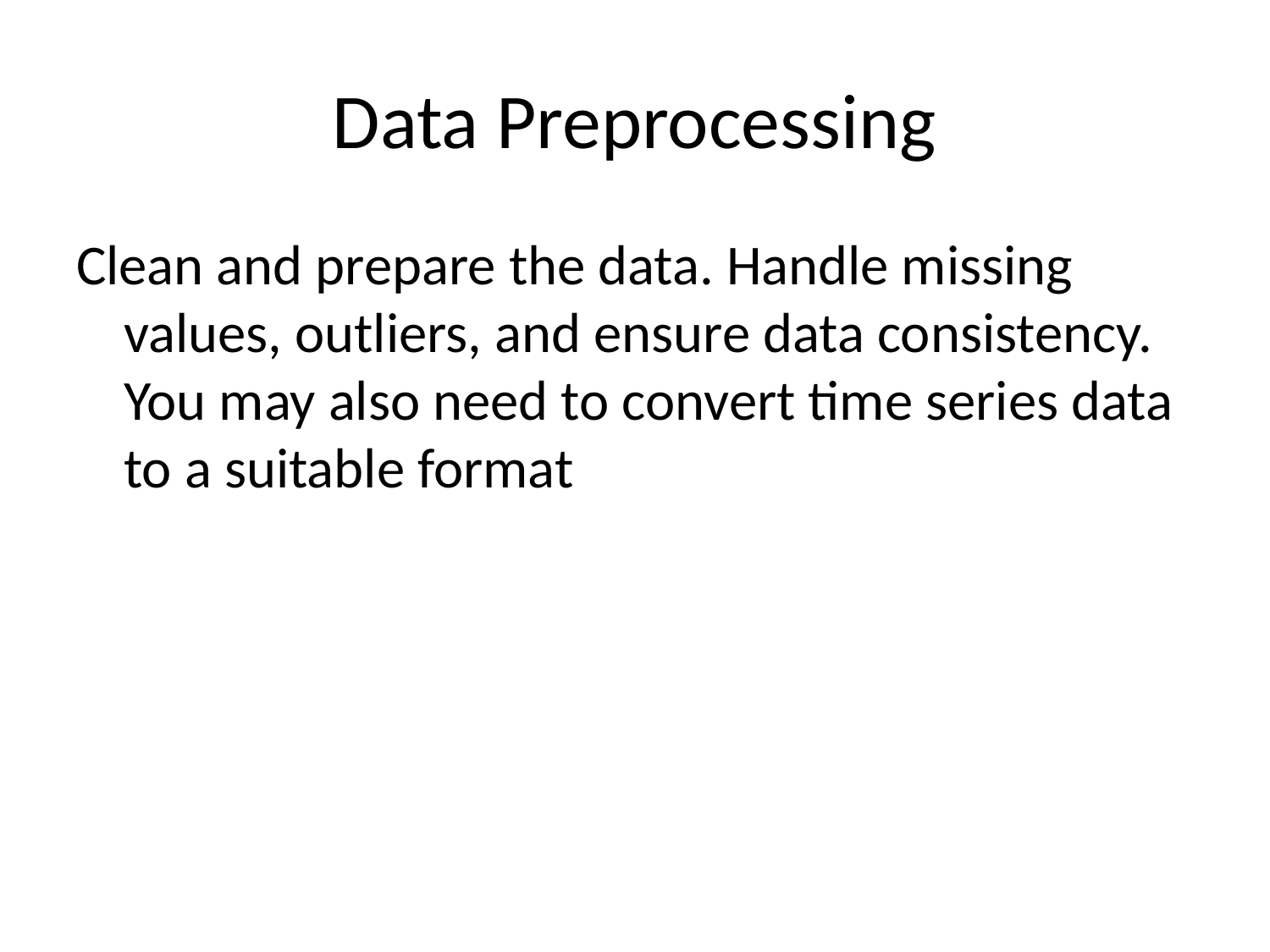

# Data Preprocessing
Clean and prepare the data. Handle missing values, outliers, and ensure data consistency. You may also need to convert time series data to a suitable format